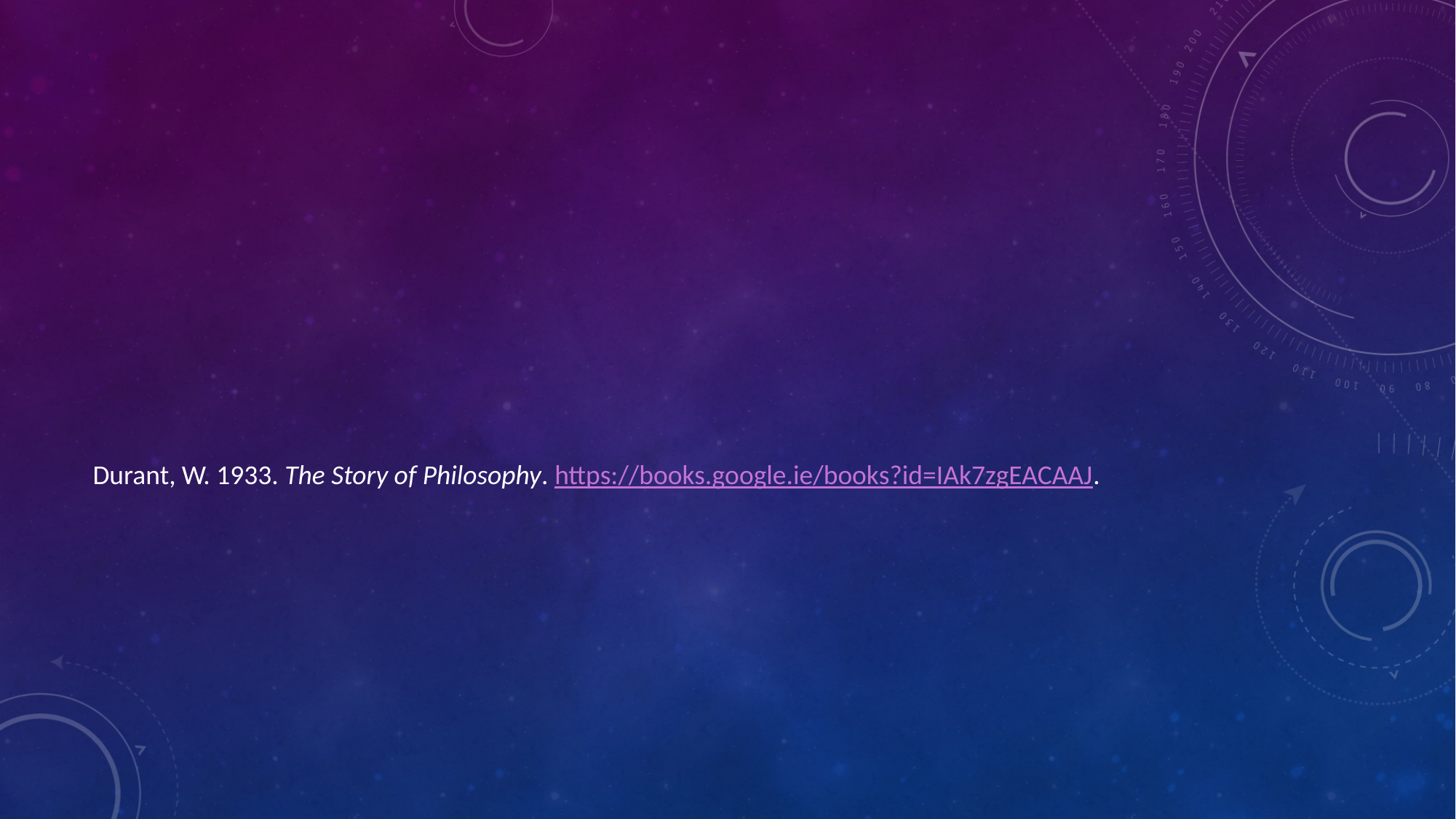

Durant, W. 1933. The Story of Philosophy. https://books.google.ie/books?id=IAk7zgEACAAJ.